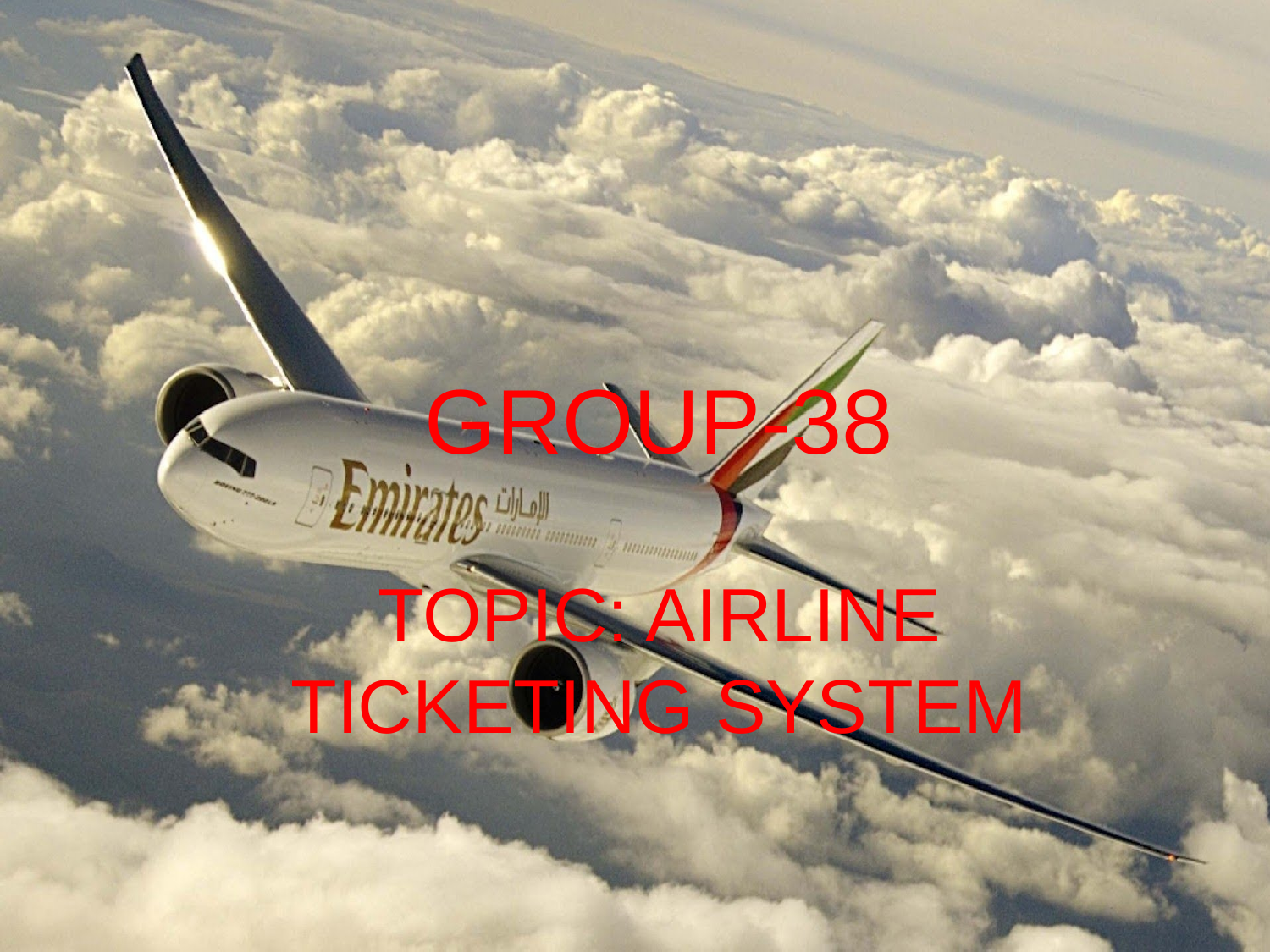

# OOM MINI PROJECT
GROUP-38

TOPIC: AIRLINE TICKETING SYSTEM